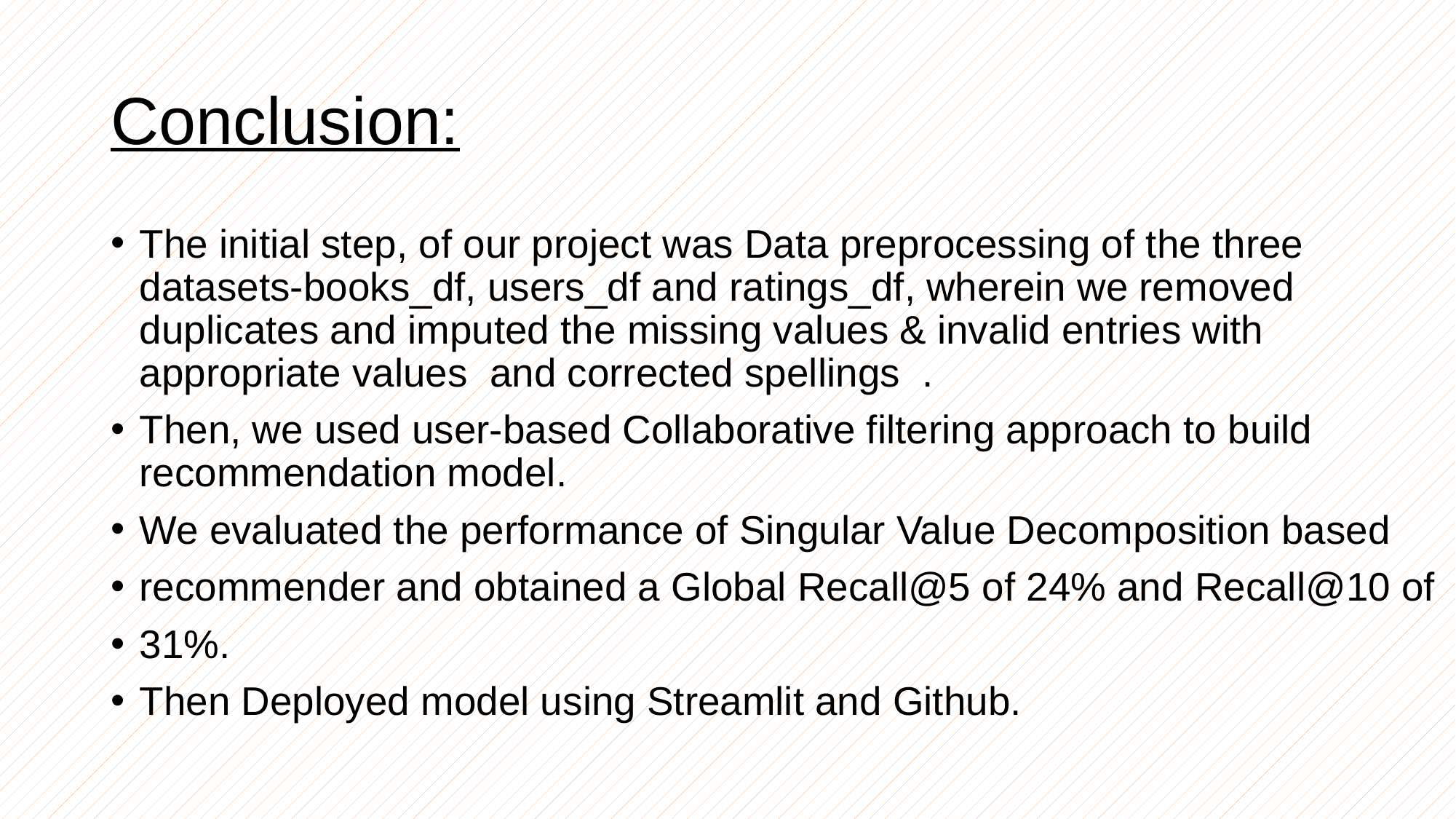

# Conclusion:
The initial step, of our project was Data preprocessing of the three datasets-books_df, users_df and ratings_df, wherein we removed duplicates and imputed the missing values & invalid entries with appropriate values  and corrected spellings  .
Then, we used user-based Collaborative filtering approach to build recommendation model.
We evaluated the performance of Singular Value Decomposition based
recommender and obtained a Global Recall@5 of 24% and Recall@10 of
31%.
Then Deployed model using Streamlit and Github.